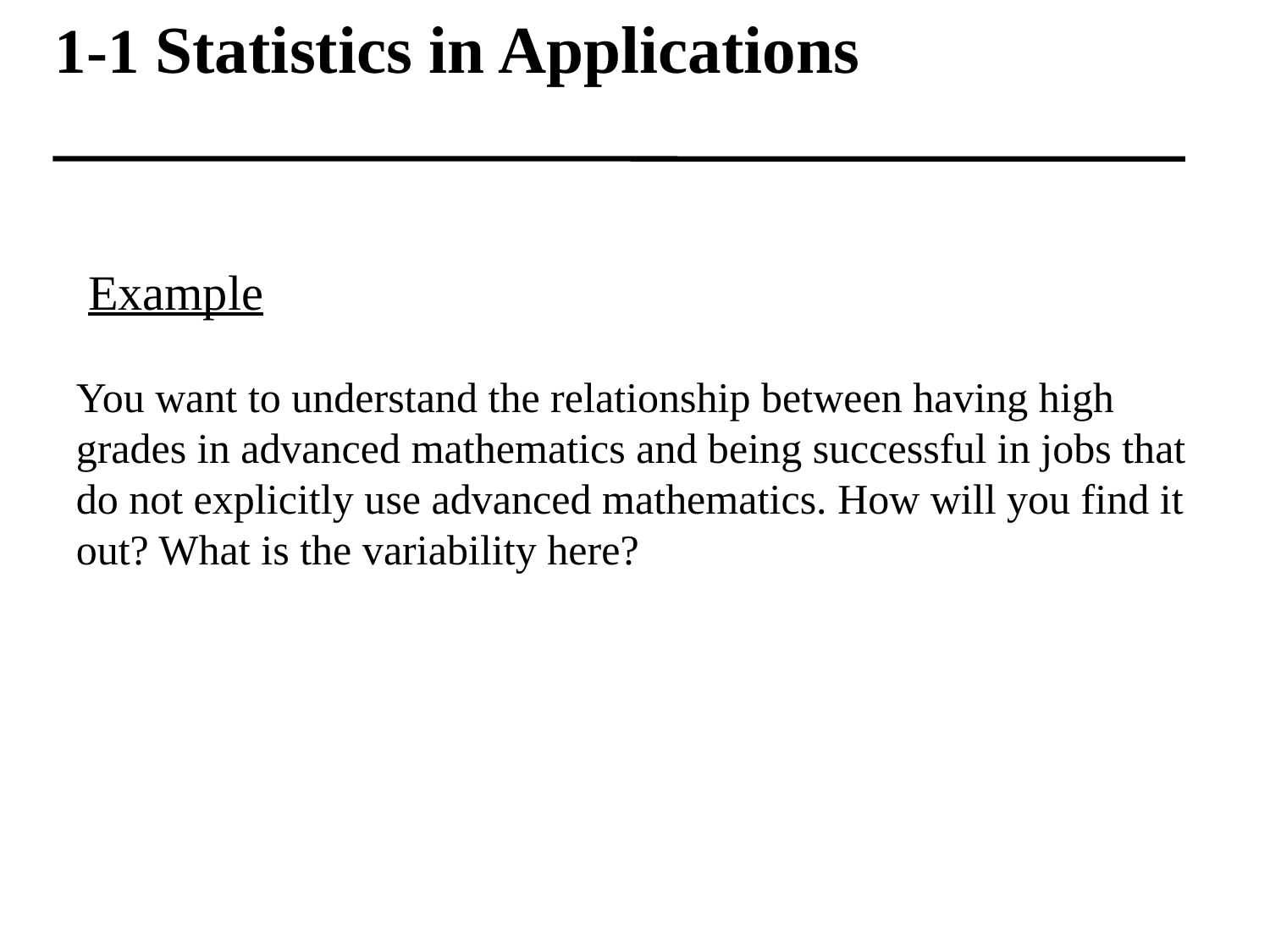

1-1 Statistics in Applications

 Example

You want to understand the relationship between having high grades in advanced mathematics and being successful in jobs that do not explicitly use advanced mathematics. How will you find it out? What is the variability here?